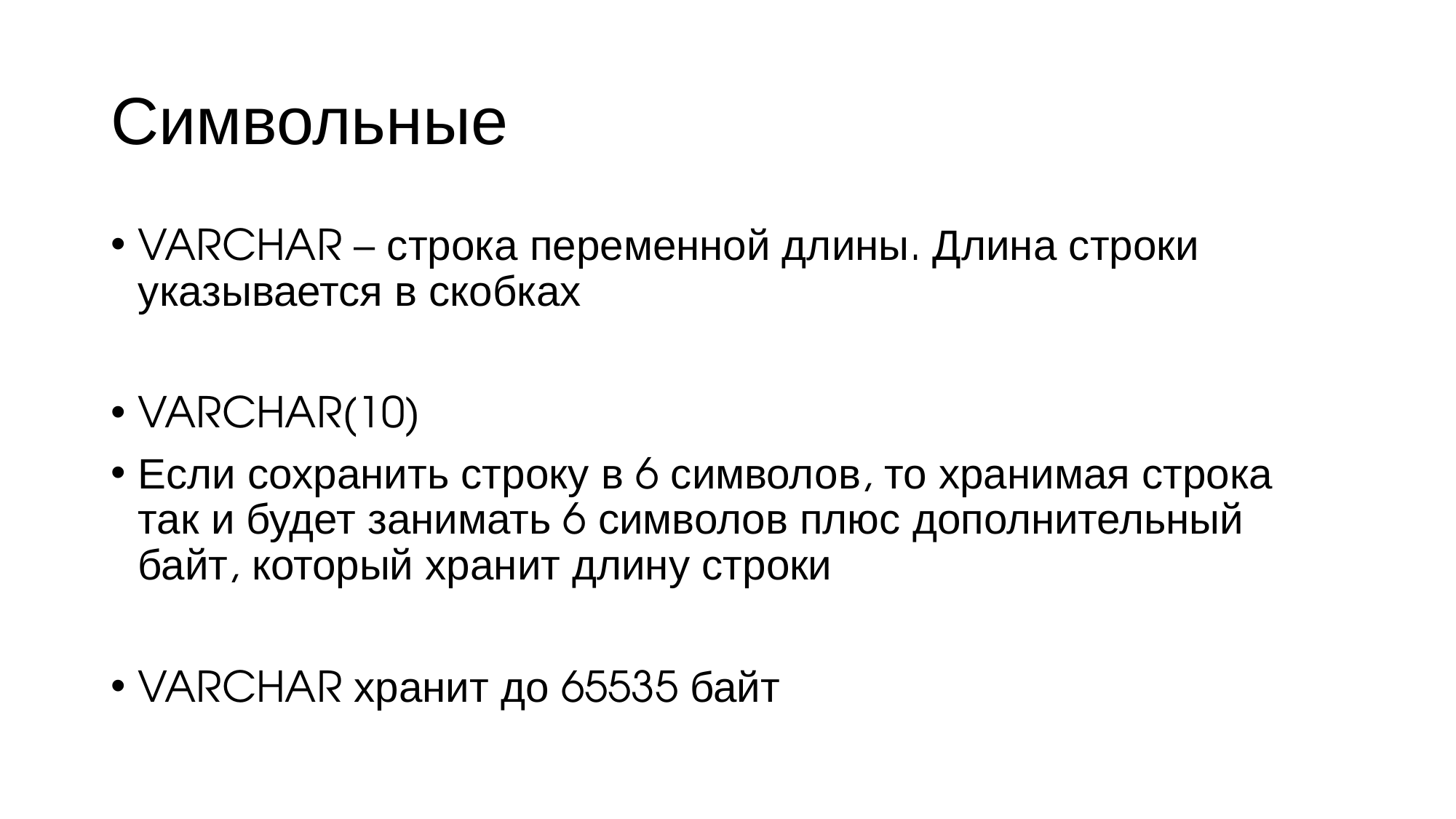

# Символьные
VARCHAR – строка переменной длины. Длина строки указывается в скобках

VARCHAR(10)
Если сохранить строку в 6 символов, то хранимая строка так и будет занимать 6 символов плюс дополнительный байт, который хранит длину строки

VARCHAR хранит до 65535 байт